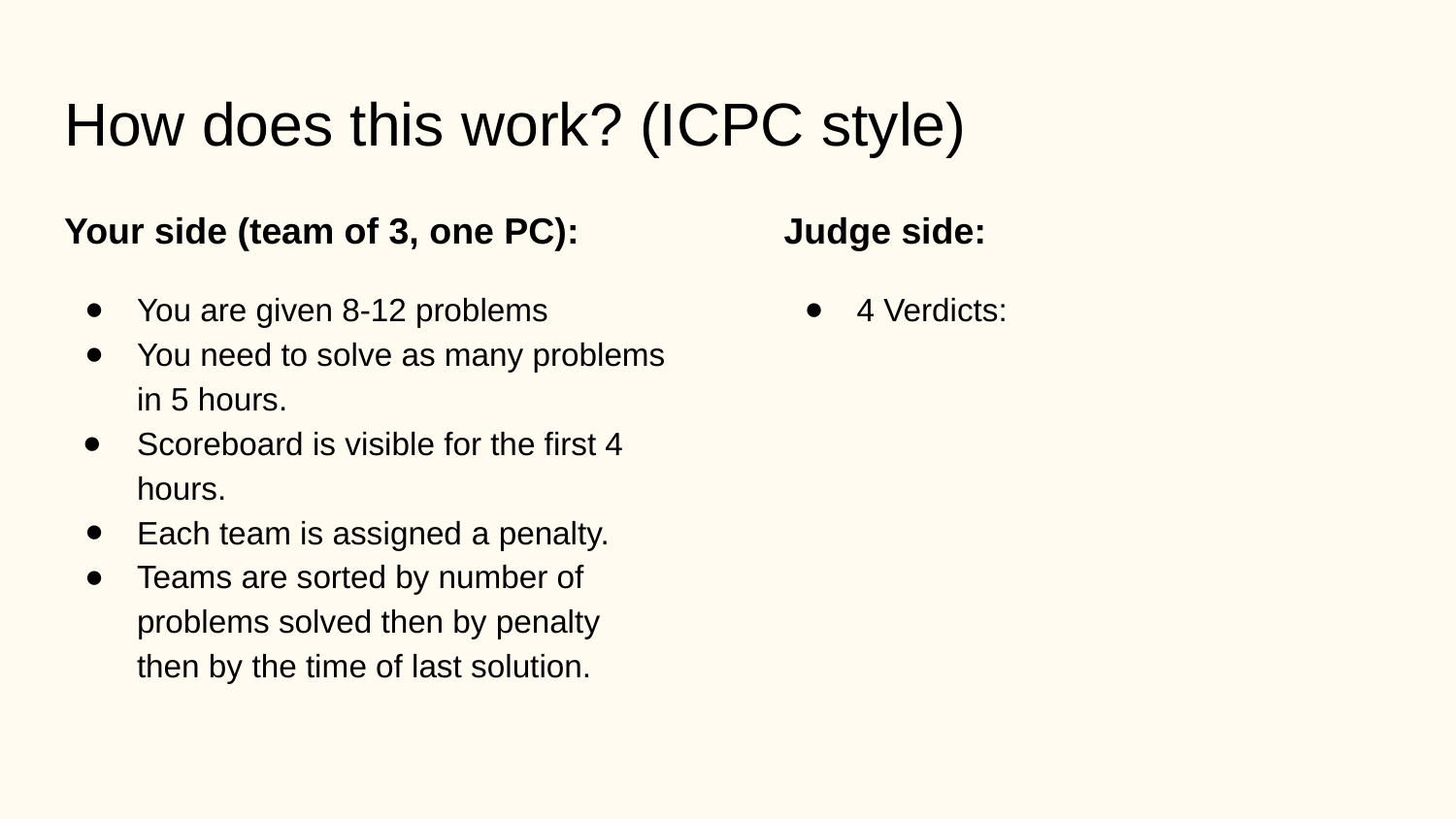

# How does this work? (ICPC style)
Your side (team of 3, one PC):
You are given 8-12 problems
You need to solve as many problems in 5 hours.
Scoreboard is visible for the first 4 hours.
Each team is assigned a penalty.
Teams are sorted by number of problems solved then by penalty then by the time of last solution.
Judge side:
4 Verdicts: